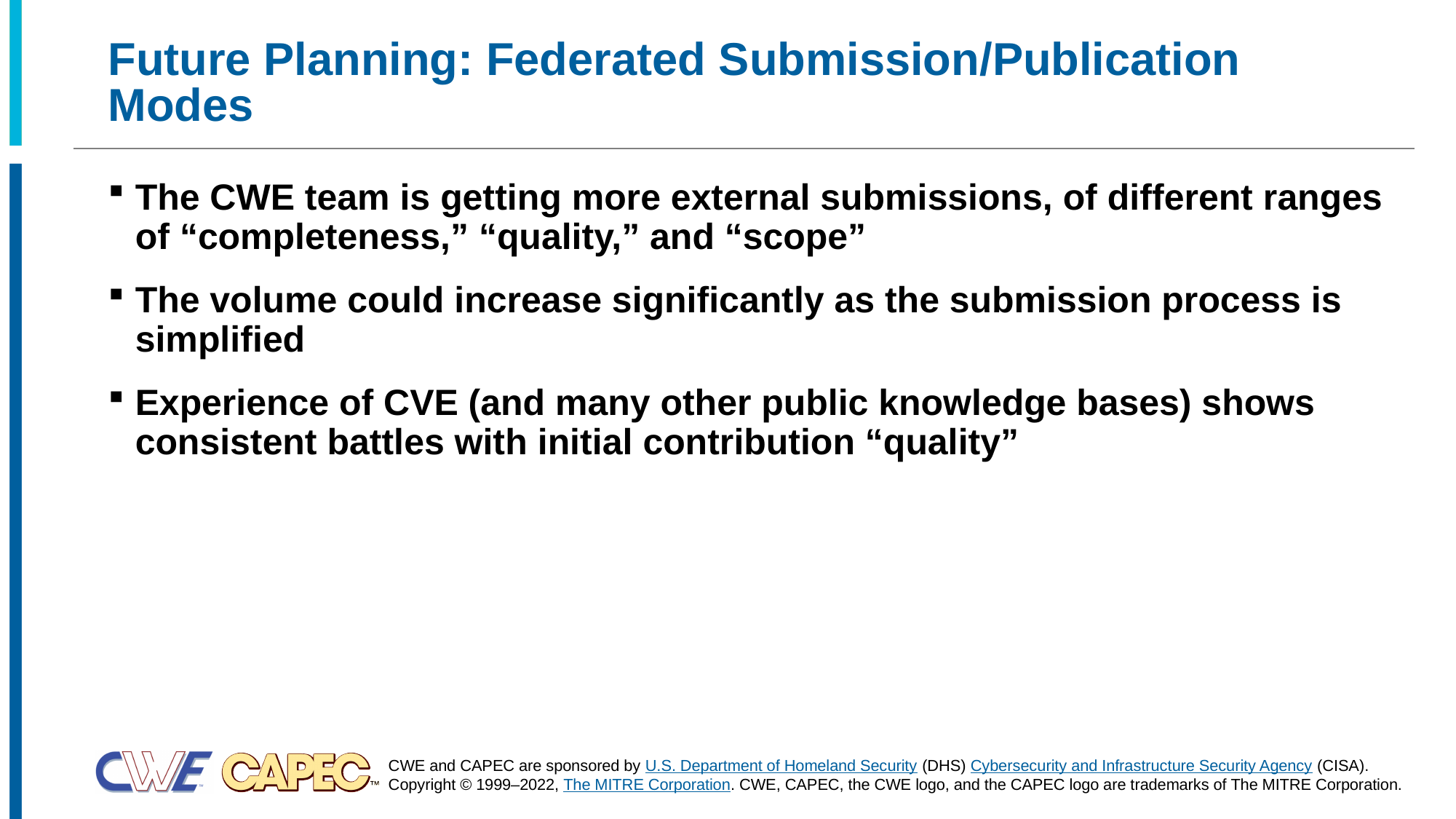

# Future Planning: Federated Submission/Publication Modes
The CWE team is getting more external submissions, of different ranges of “completeness,” “quality,” and “scope”
The volume could increase significantly as the submission process is simplified
Experience of CVE (and many other public knowledge bases) shows consistent battles with initial contribution “quality”